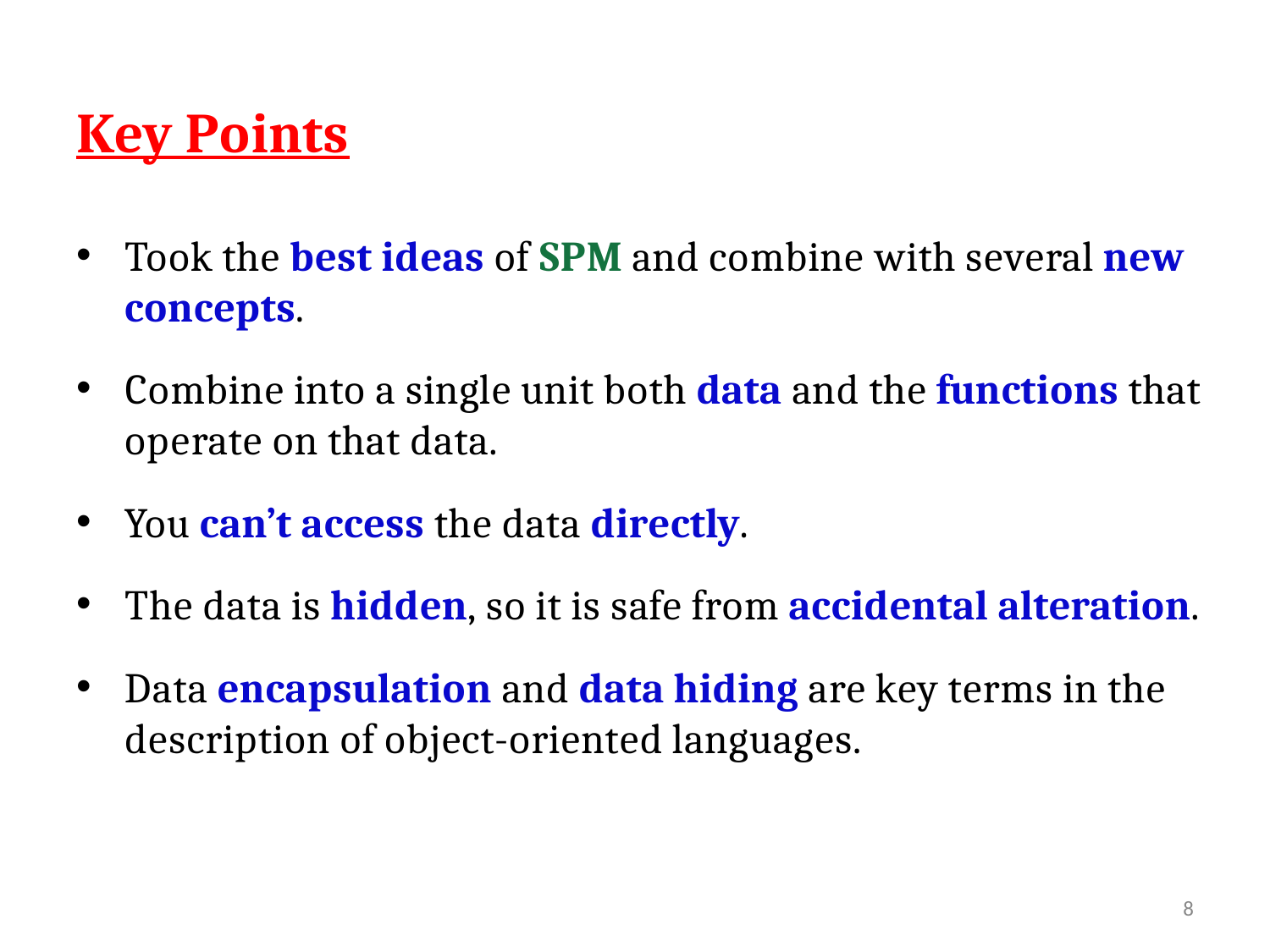

# Key Points
Took the best ideas of SPM and combine with several new concepts.
Combine into a single unit both data and the functions that operate on that data.
You can’t access the data directly.
The data is hidden, so it is safe from accidental alteration.
Data encapsulation and data hiding are key terms in the description of object-oriented languages.
8